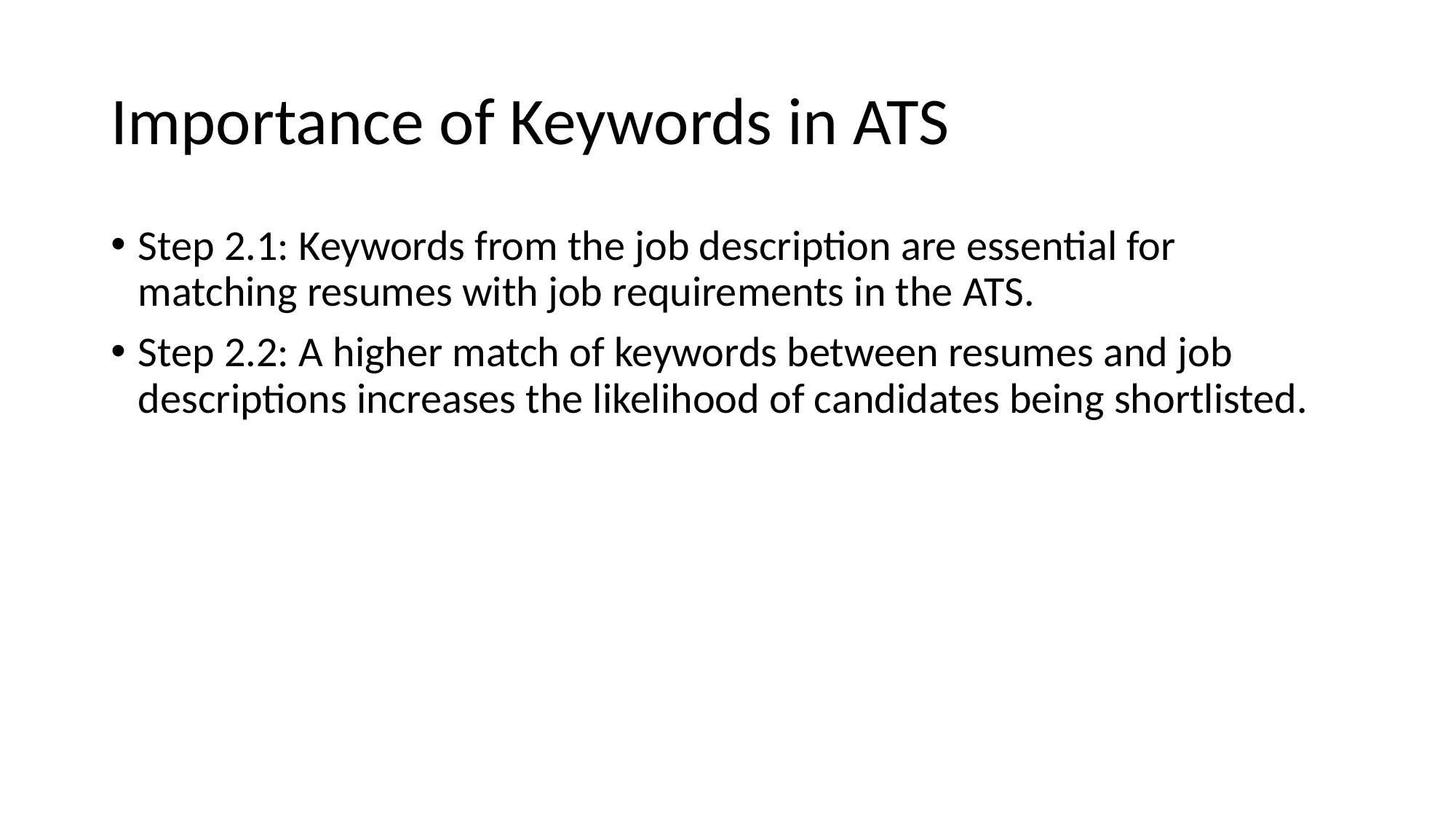

# Importance of Keywords in ATS
Step 2.1: Keywords from the job description are essential for matching resumes with job requirements in the ATS.
Step 2.2: A higher match of keywords between resumes and job descriptions increases the likelihood of candidates being shortlisted.